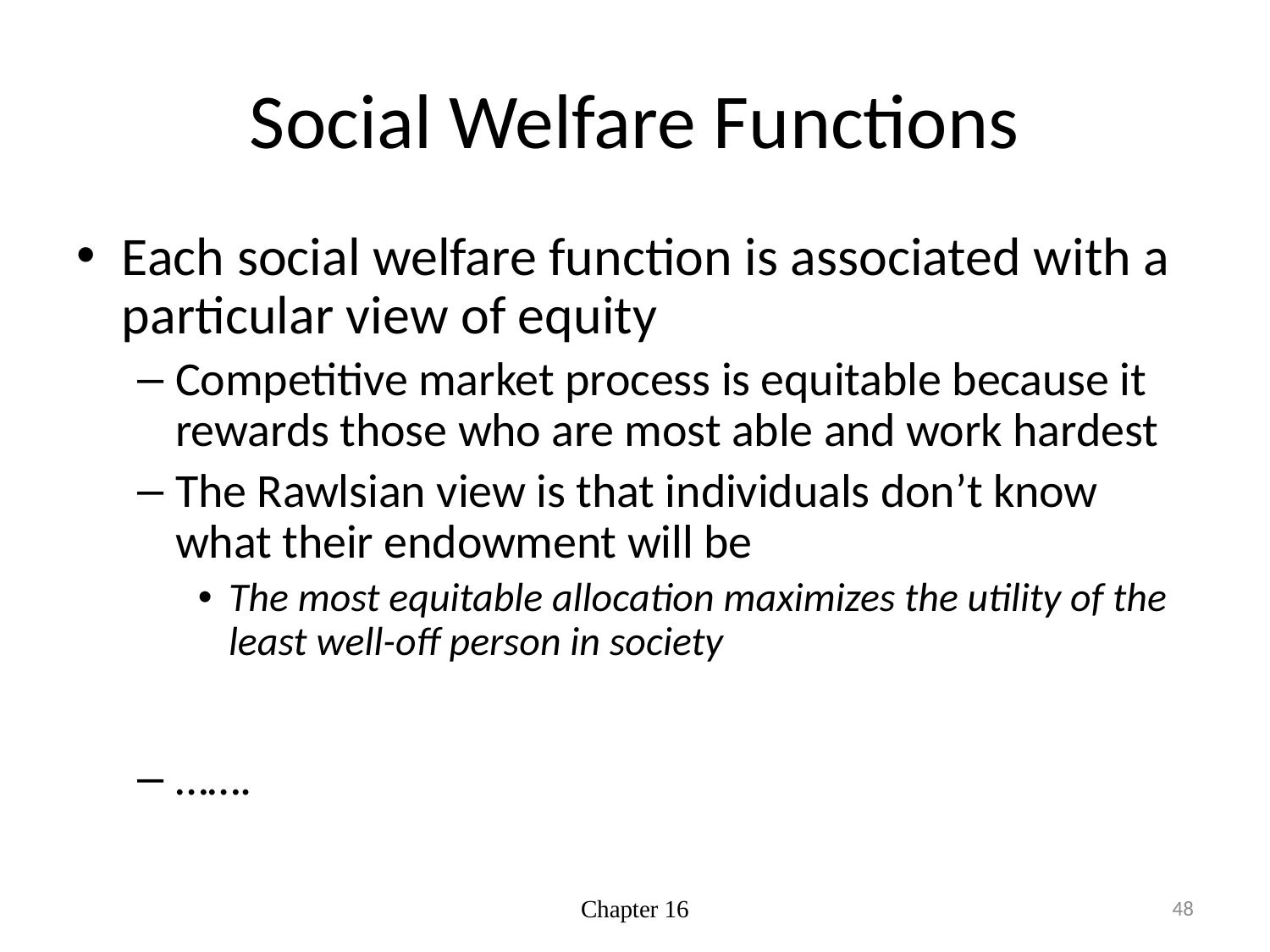

# Social Welfare Functions
Each social welfare function is associated with a particular view of equity
Competitive market process is equitable because it rewards those who are most able and work hardest
The Rawlsian view is that individuals don’t know what their endowment will be
The most equitable allocation maximizes the utility of the least well-off person in society

…….

Chapter 16
48